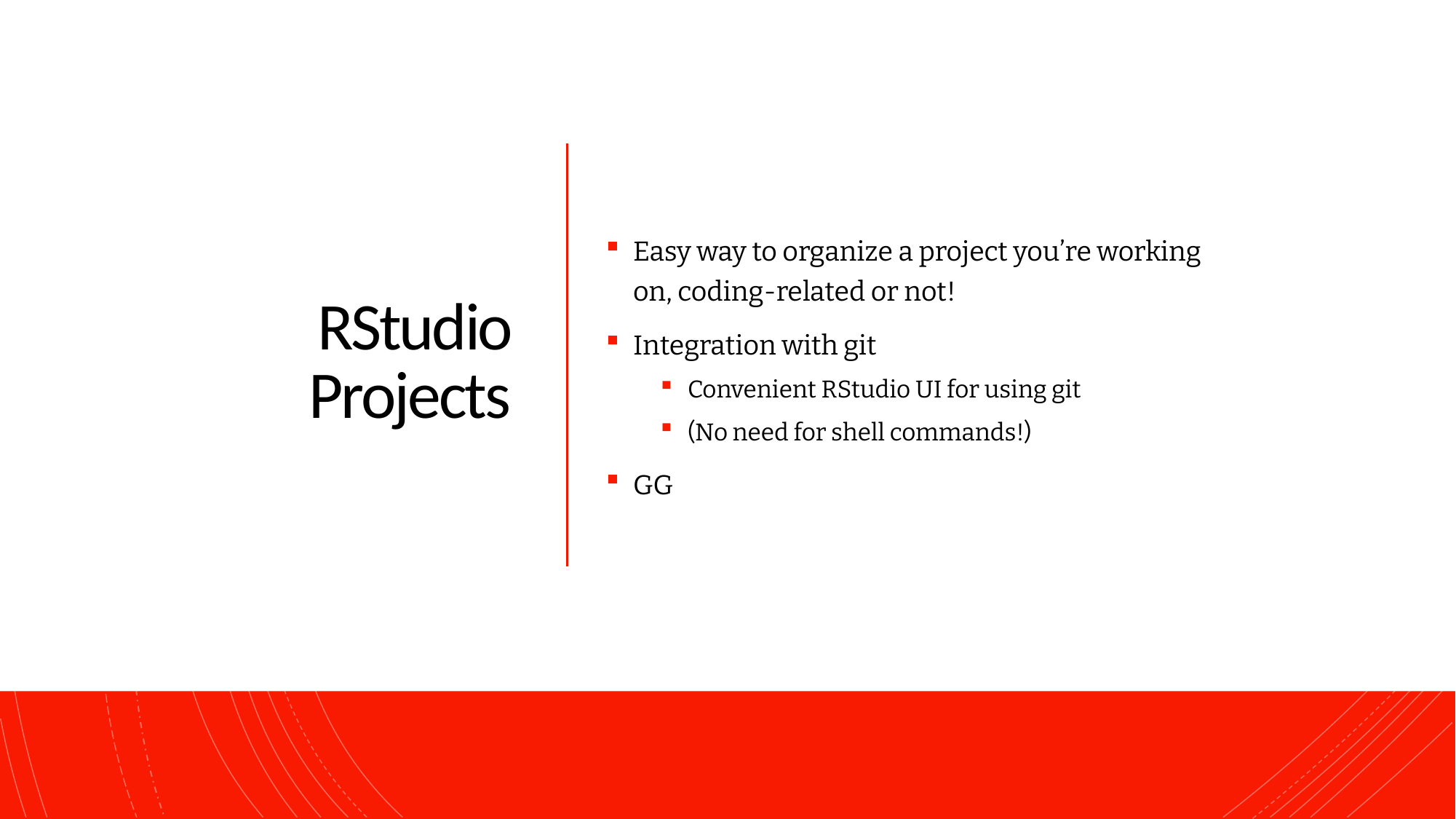

# RStudio Projects
Easy way to organize a project you’re working on, coding-related or not!
Integration with git
Convenient RStudio UI for using git
(No need for shell commands!)
GG